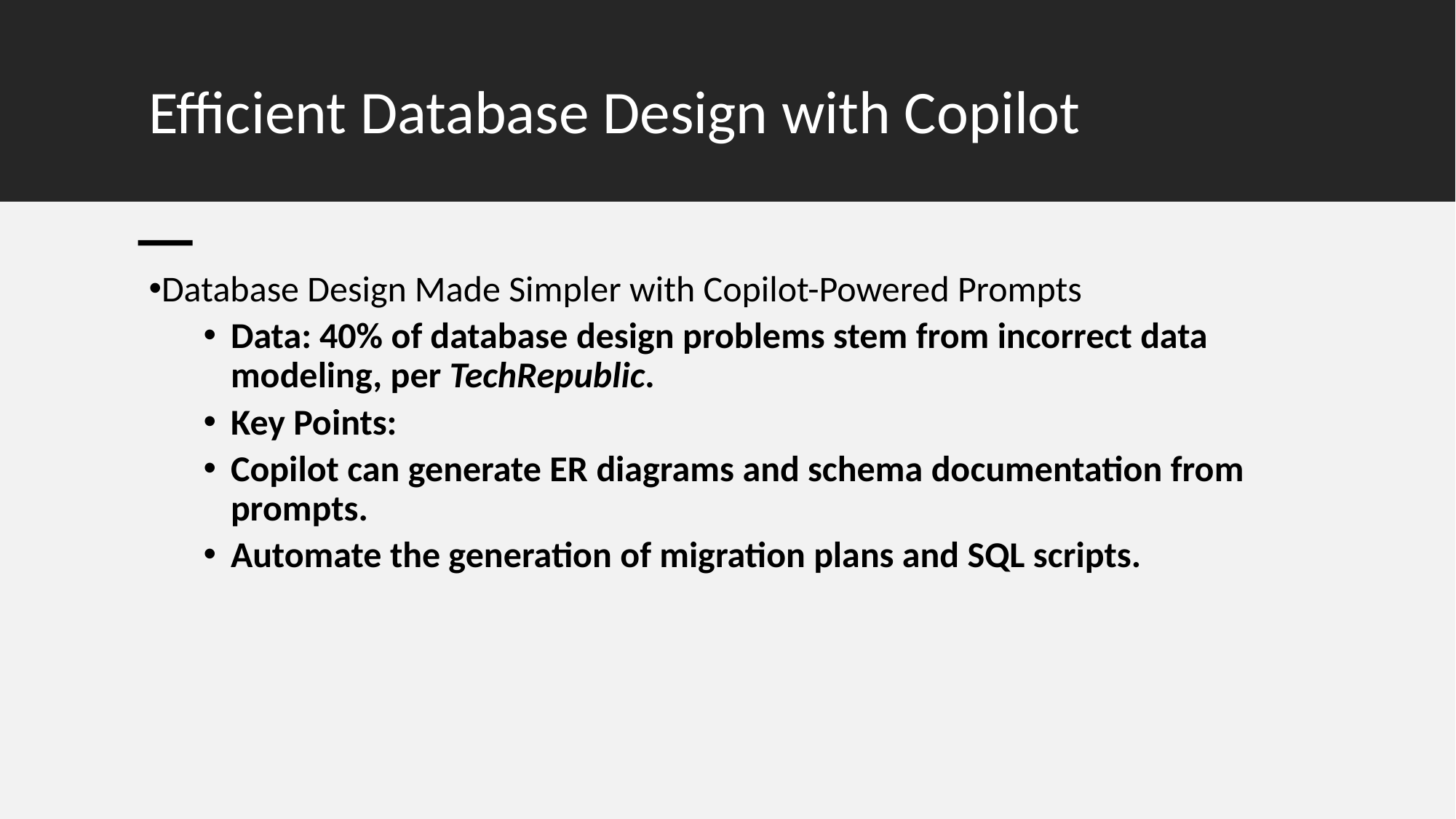

# Efficient Database Design with Copilot

Database Design Made Simpler with Copilot-Powered Prompts
Data: 40% of database design problems stem from incorrect data modeling, per TechRepublic.
Key Points:
Copilot can generate ER diagrams and schema documentation from prompts.
Automate the generation of migration plans and SQL scripts.